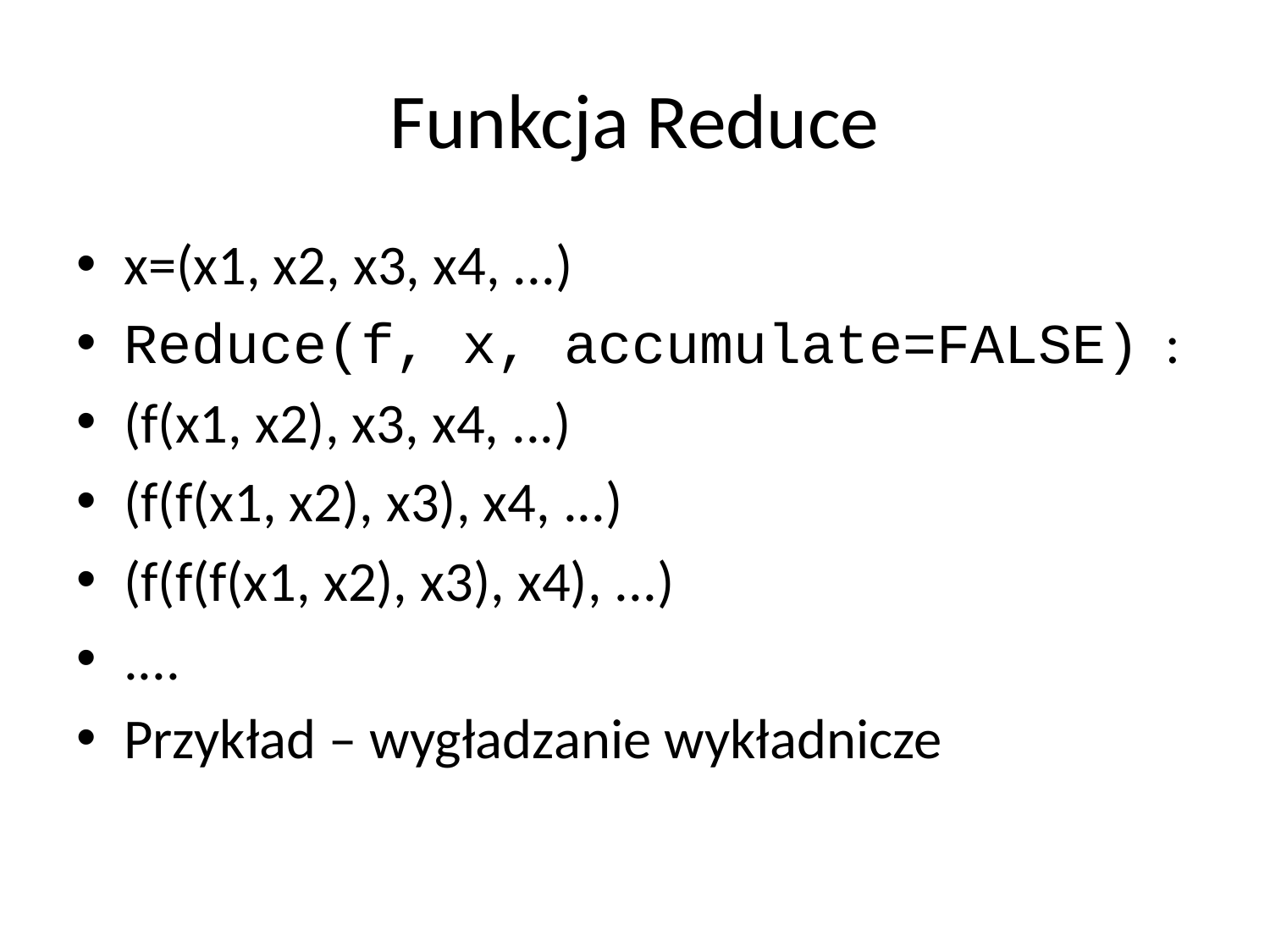

# Funkcja Reduce
x=(x1, x2, x3, x4, ...)
Reduce(f, x, accumulate=FALSE)  :
(f(x1, x2), x3, x4, ...)
(f(f(x1, x2), x3), x4, ...)
(f(f(f(x1, x2), x3), x4), ...)
....
Przykład – wygładzanie wykładnicze